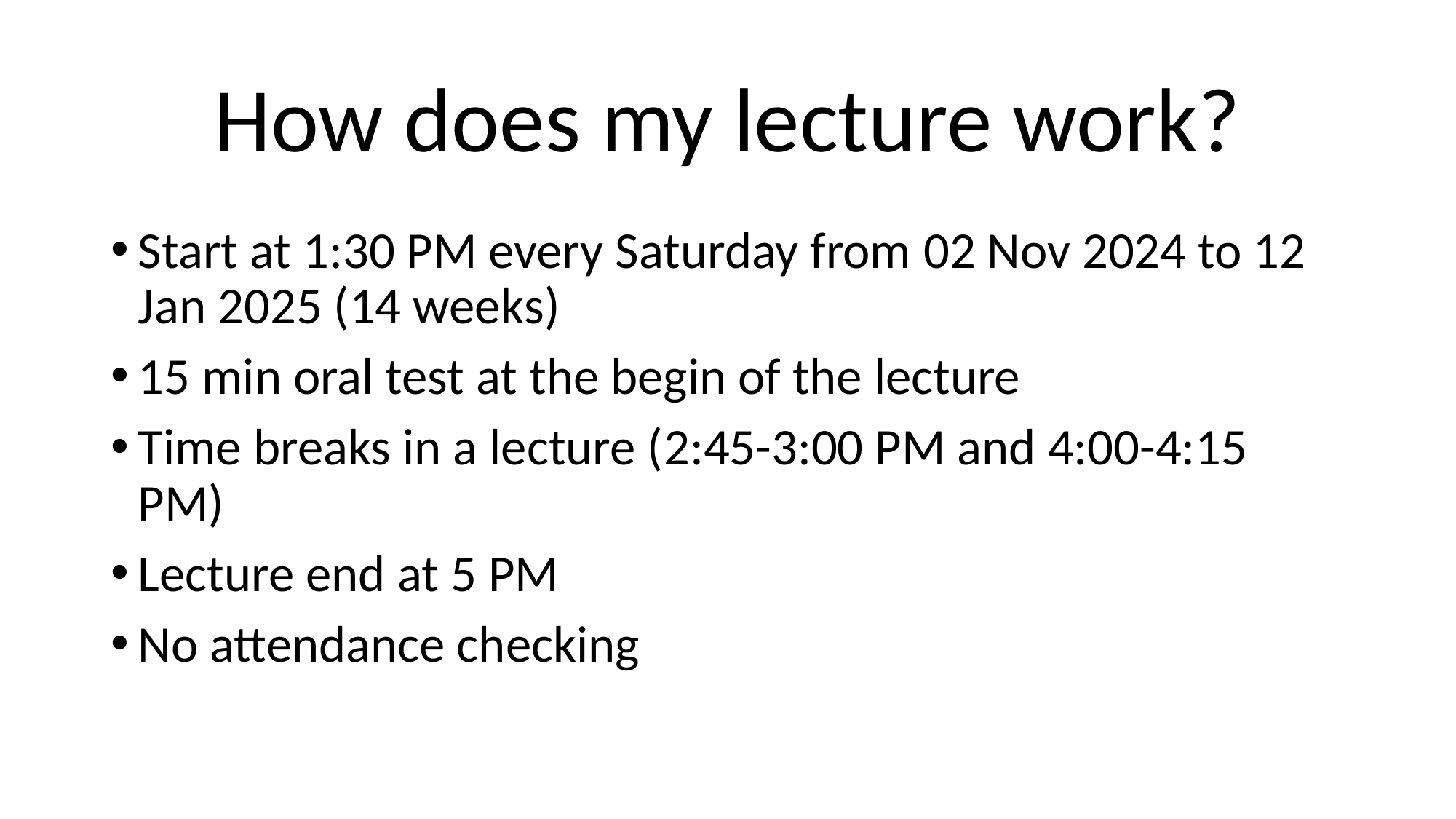

# How does my lecture work?
Start at 1:30 PM every Saturday from 02 Nov 2024 to 12 Jan 2025 (14 weeks)
15 min oral test at the begin of the lecture
Time breaks in a lecture (2:45-3:00 PM and 4:00-4:15 PM)
Lecture end at 5 PM
No attendance checking